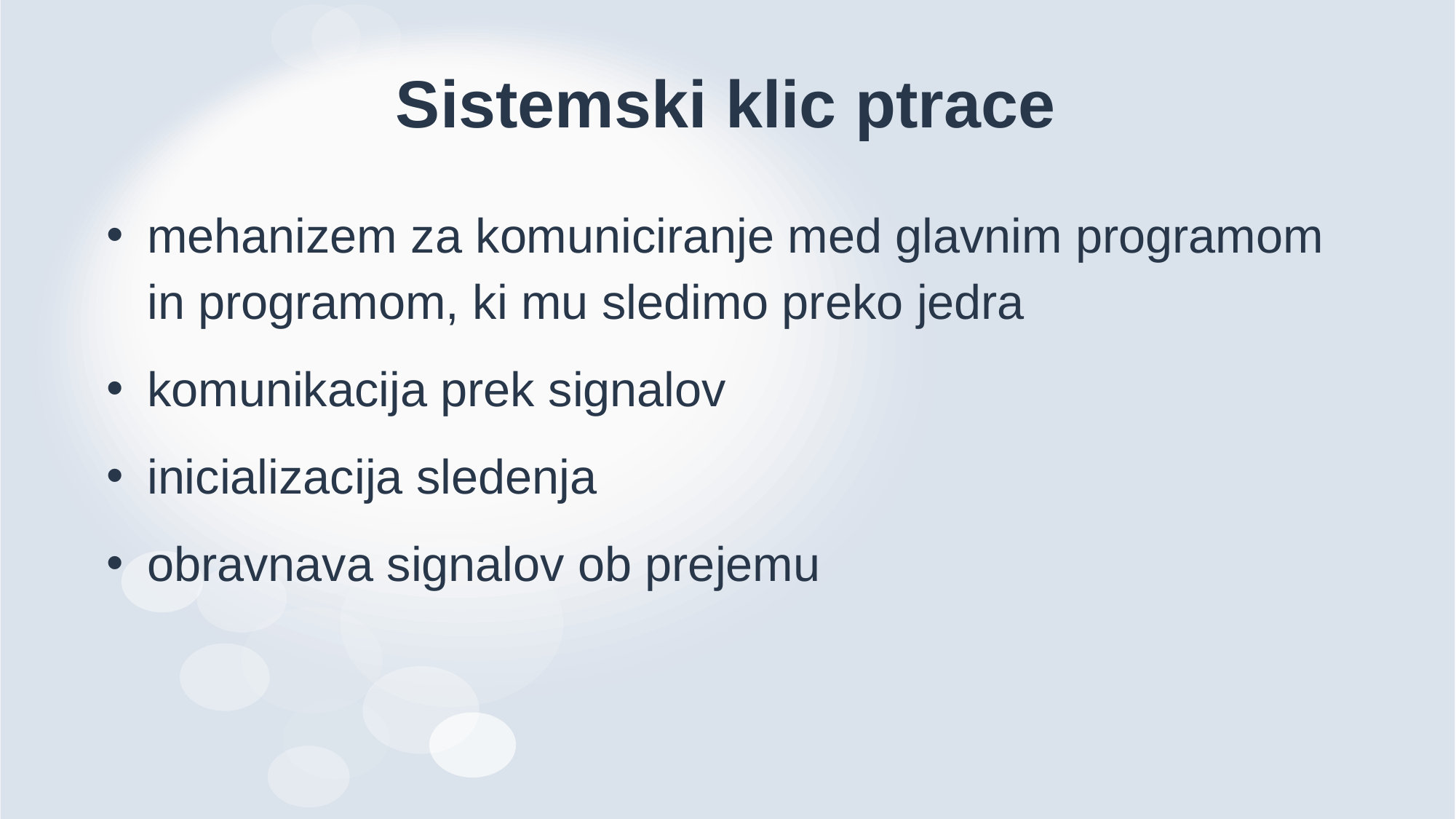

# Sistemski klic ptrace
mehanizem za komuniciranje med glavnim programom in programom, ki mu sledimo preko jedra
komunikacija prek signalov
inicializacija sledenja
obravnava signalov ob prejemu